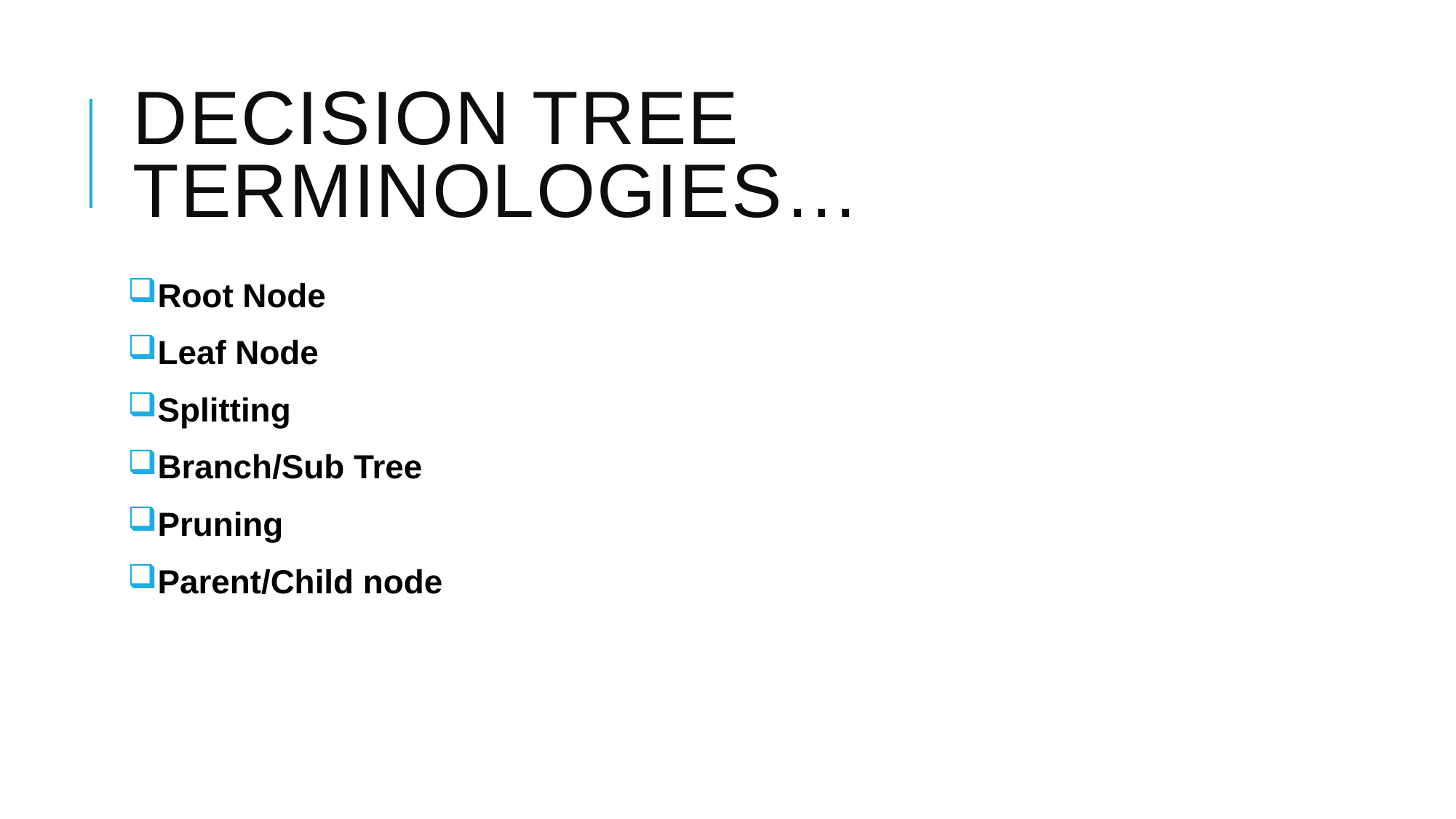

# Decision Tree Terminologies…
Root Node
Leaf Node
Splitting
Branch/Sub Tree
Pruning
Parent/Child node